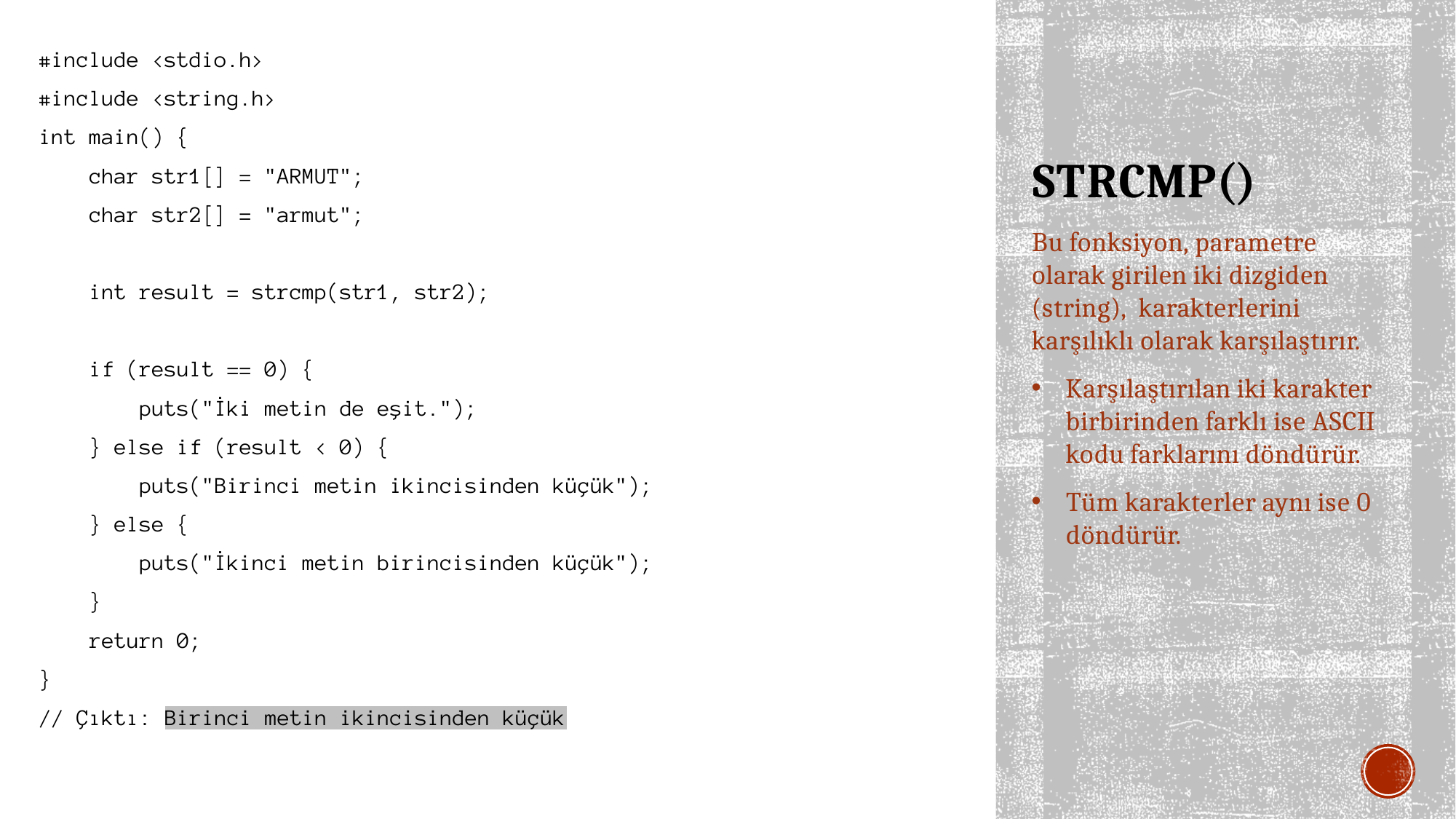

#include <stdio.h>
#include <string.h>
int main() {
    char str1[] = "ARMUT";
    char str2[] = "armut";

    int result = strcmp(str1, str2);

    if (result == 0) {
        puts("İki metin de eşit.");
    } else if (result < 0) {
        puts("Birinci metin ikincisinden küçük");
    } else {
        puts("İkinci metin birincisinden küçük");
    }
    return 0;
}
// Çıktı: Birinci metin ikincisinden küçük
# STRCMP()
Bu fonksiyon, parametre olarak girilen iki dizgiden (string),  karakterlerini karşılıklı olarak karşılaştırır.
Karşılaştırılan iki karakter birbirinden farklı ise ASCII kodu farklarını döndürür.
Tüm karakterler aynı ise 0 döndürür.